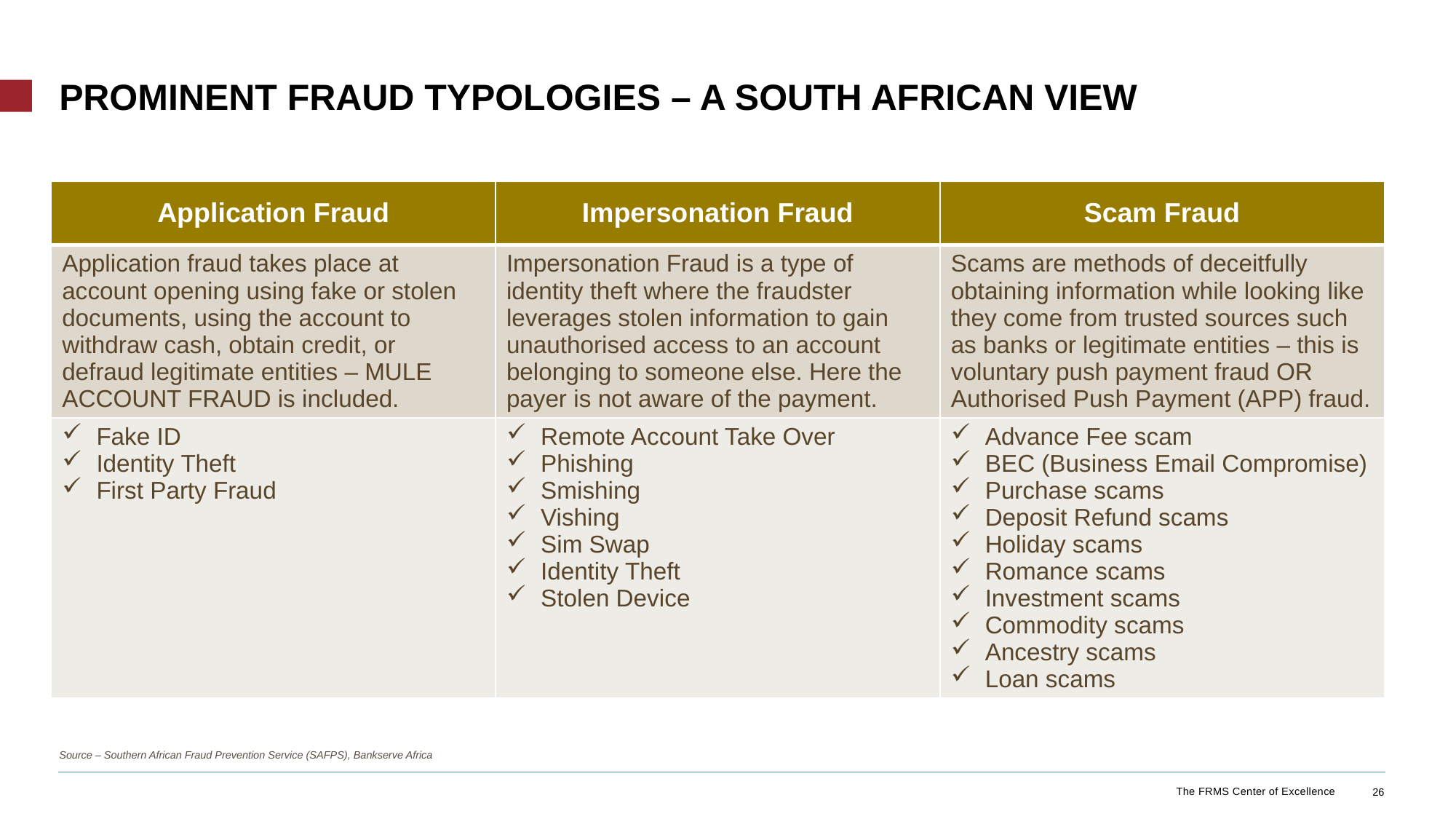

# Prominent Fraud Typologies – a South African view
| Application Fraud | Impersonation Fraud | Scam Fraud |
| --- | --- | --- |
| Application fraud takes place at account opening using fake or stolen documents, using the account to withdraw cash, obtain credit, or defraud legitimate entities – MULE ACCOUNT FRAUD is included. | Impersonation Fraud is a type of identity theft where the fraudster leverages stolen information to gain unauthorised access to an account belonging to someone else. Here the payer is not aware of the payment. | Scams are methods of deceitfully obtaining information while looking like they come from trusted sources such as banks or legitimate entities – this is voluntary push payment fraud OR Authorised Push Payment (APP) fraud. |
| Fake ID Identity Theft First Party Fraud | Remote Account Take Over Phishing Smishing Vishing Sim Swap Identity Theft Stolen Device | Advance Fee scam BEC (Business Email Compromise) Purchase scams Deposit Refund scams Holiday scams Romance scams Investment scams Commodity scams Ancestry scams Loan scams |
Source – Southern African Fraud Prevention Service (SAFPS), Bankserve Africa
The FRMS Center of Excellence
26